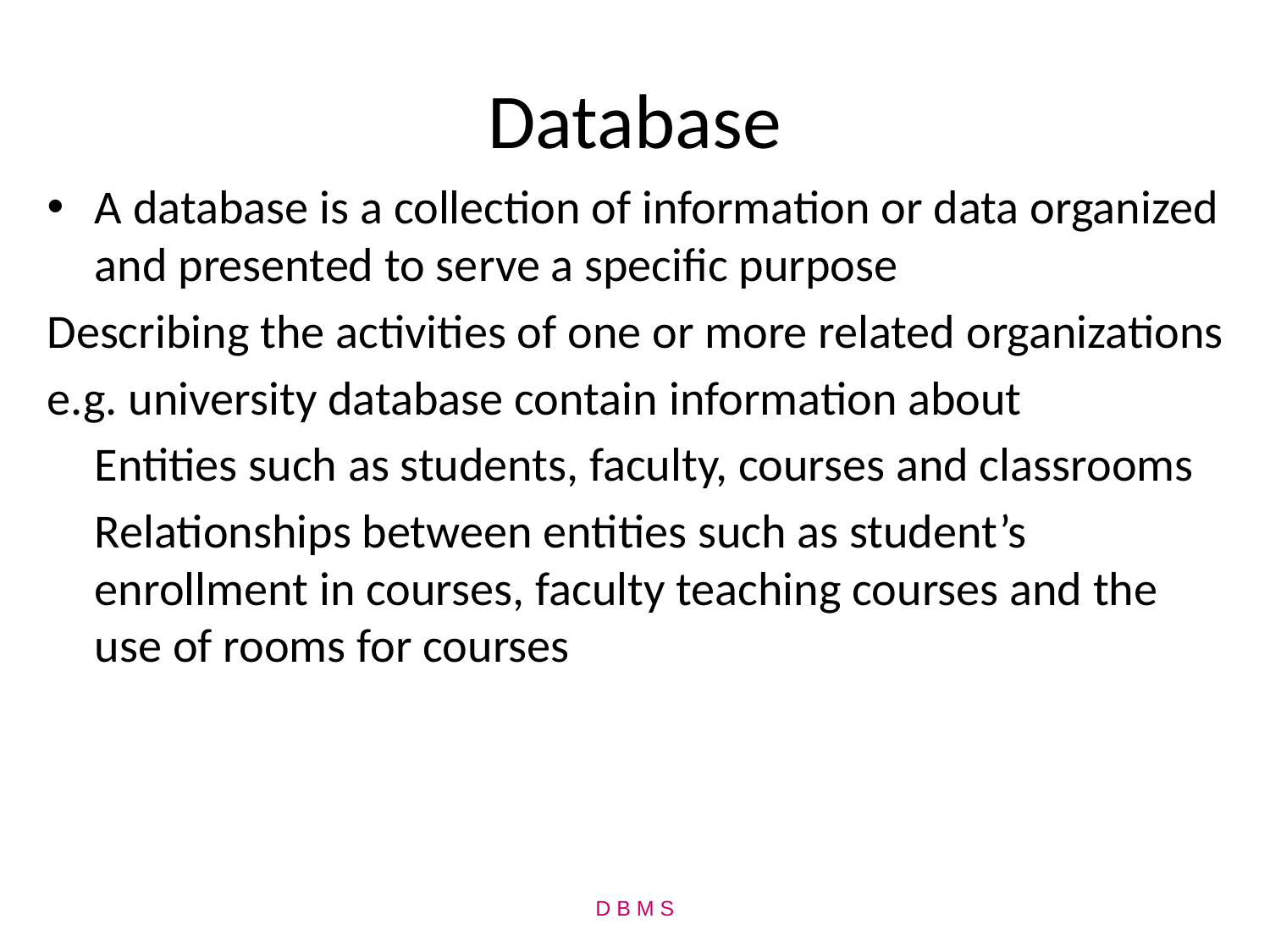

# Database
A database is a collection of information or data organized and presented to serve a specific purpose
Describing the activities of one or more related organizations
e.g. university database contain information about
	Entities such as students, faculty, courses and classrooms
	Relationships between entities such as student’s enrollment in courses, faculty teaching courses and the use of rooms for courses
D B M S